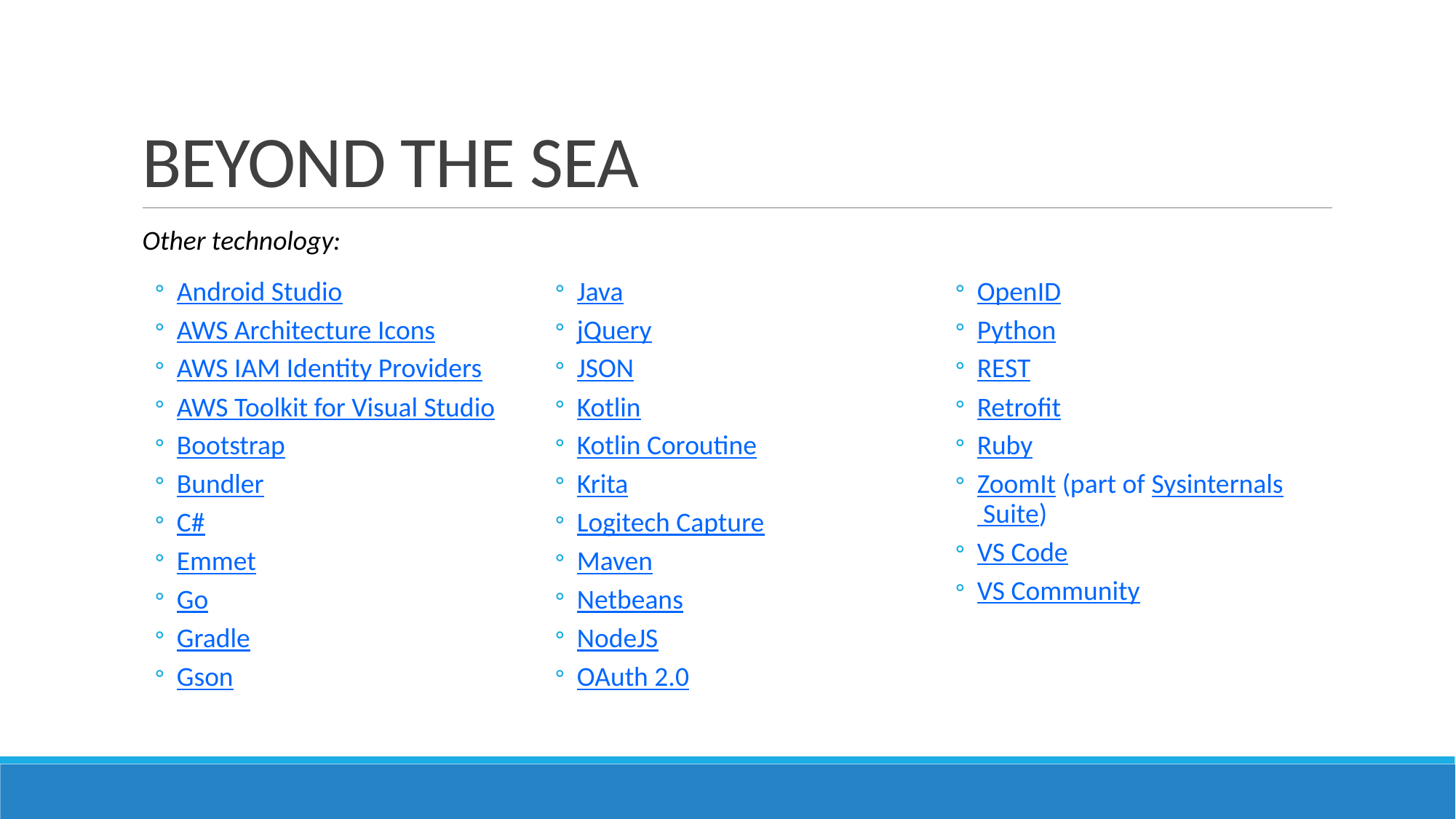

# BEYOND THE SEA
Other technology:
Android Studio
AWS Architecture Icons
AWS IAM Identity Providers
AWS Toolkit for Visual Studio
Bootstrap
Bundler
C#
Emmet
Go
Gradle
Gson
Java
jQuery
JSON
Kotlin
Kotlin Coroutine
Krita
Logitech Capture
Maven
Netbeans
NodeJS
OAuth 2.0
OpenID
Python
REST
Retrofit
Ruby
ZoomIt (part of Sysinternals Suite)
VS Code
VS Community